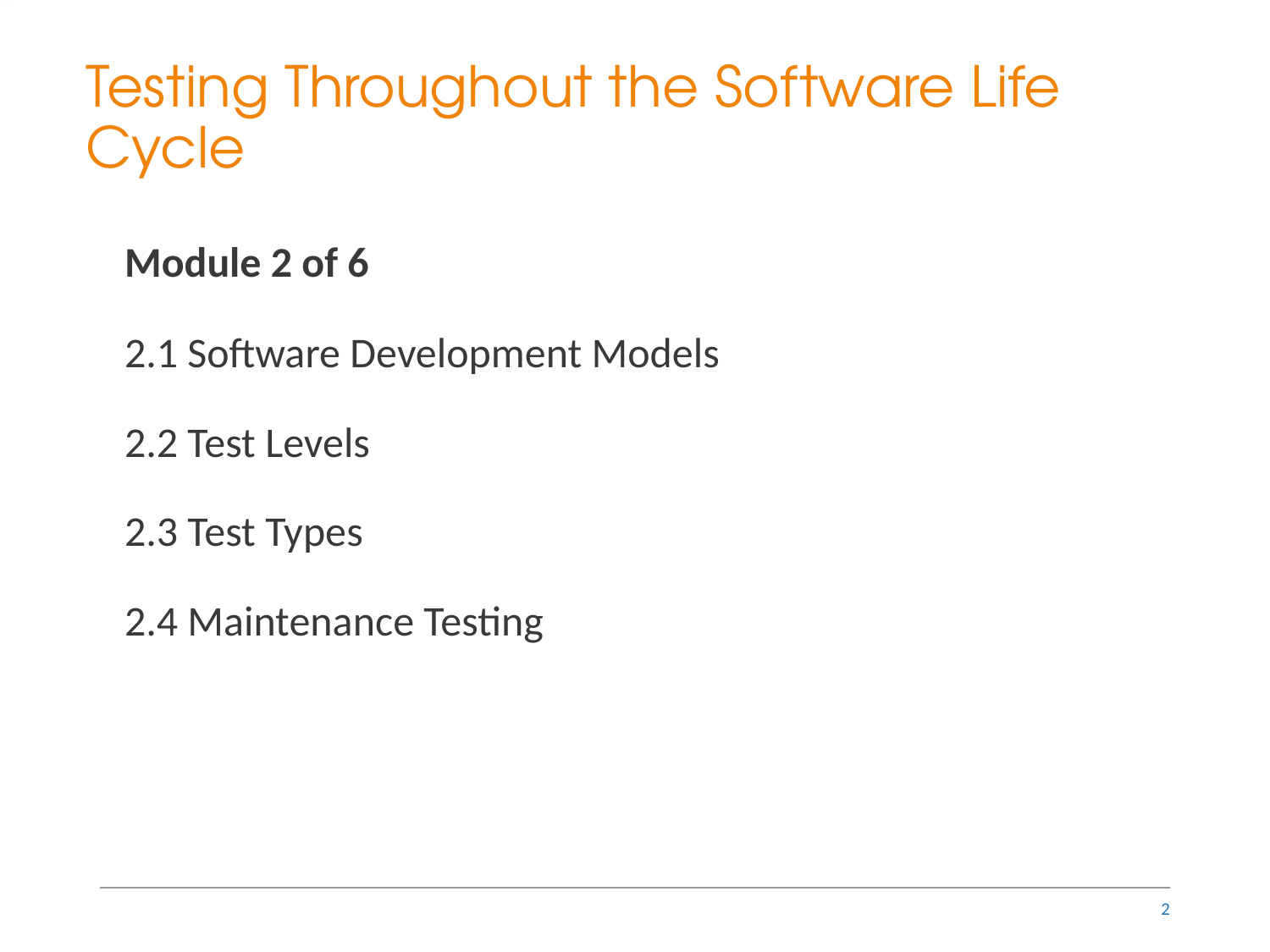

Testing Throughout the Software Life Cycle
Module 2 of 6
2.1 Software Development Models
2.2 Test Levels
2.3 Test Types
2.4 Maintenance Testing

2